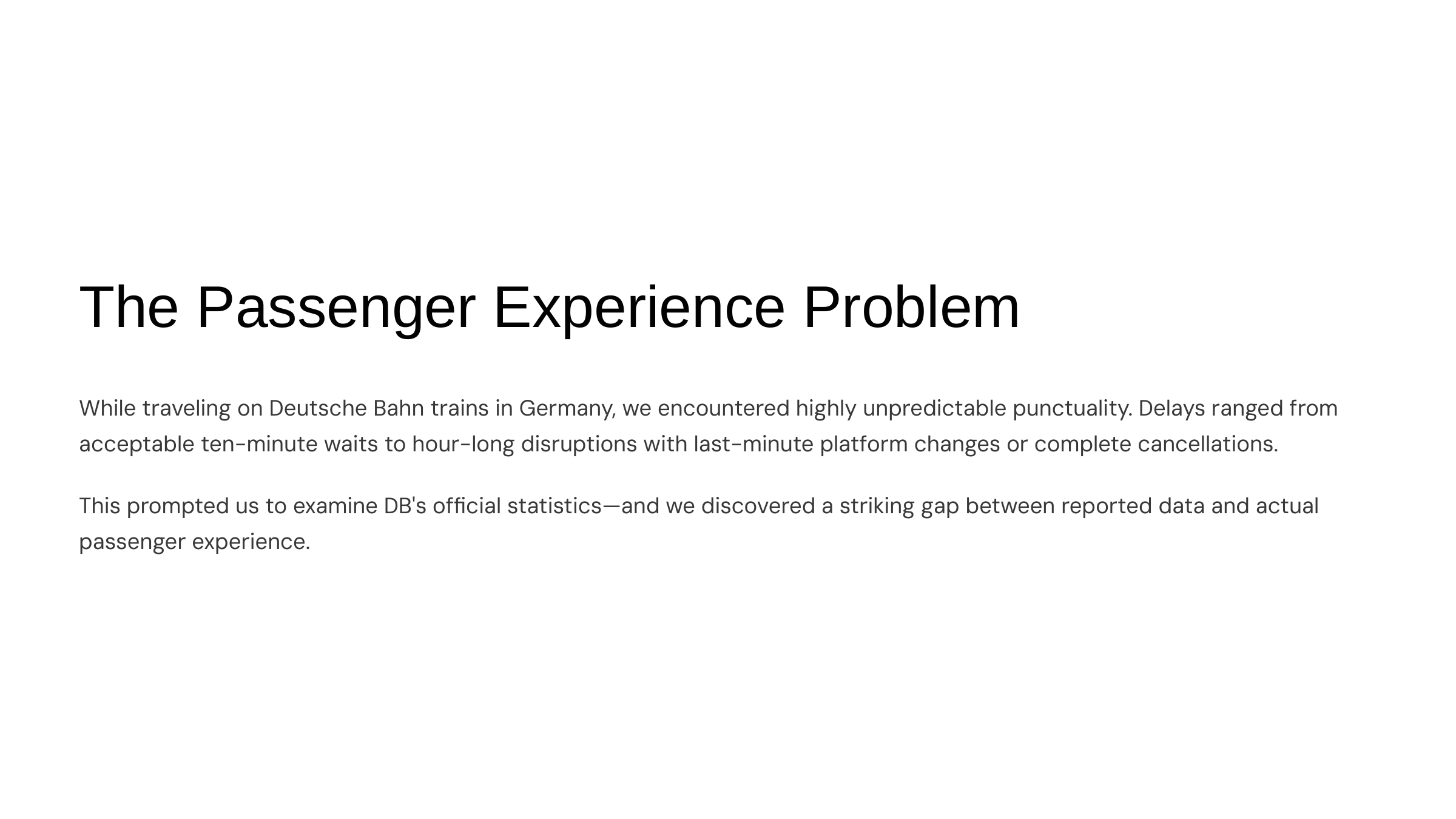

The Passenger Experience Problem
While traveling on Deutsche Bahn trains in Germany, we encountered highly unpredictable punctuality. Delays ranged from acceptable ten-minute waits to hour-long disruptions with last-minute platform changes or complete cancellations.
This prompted us to examine DB's official statistics—and we discovered a striking gap between reported data and actual passenger experience.